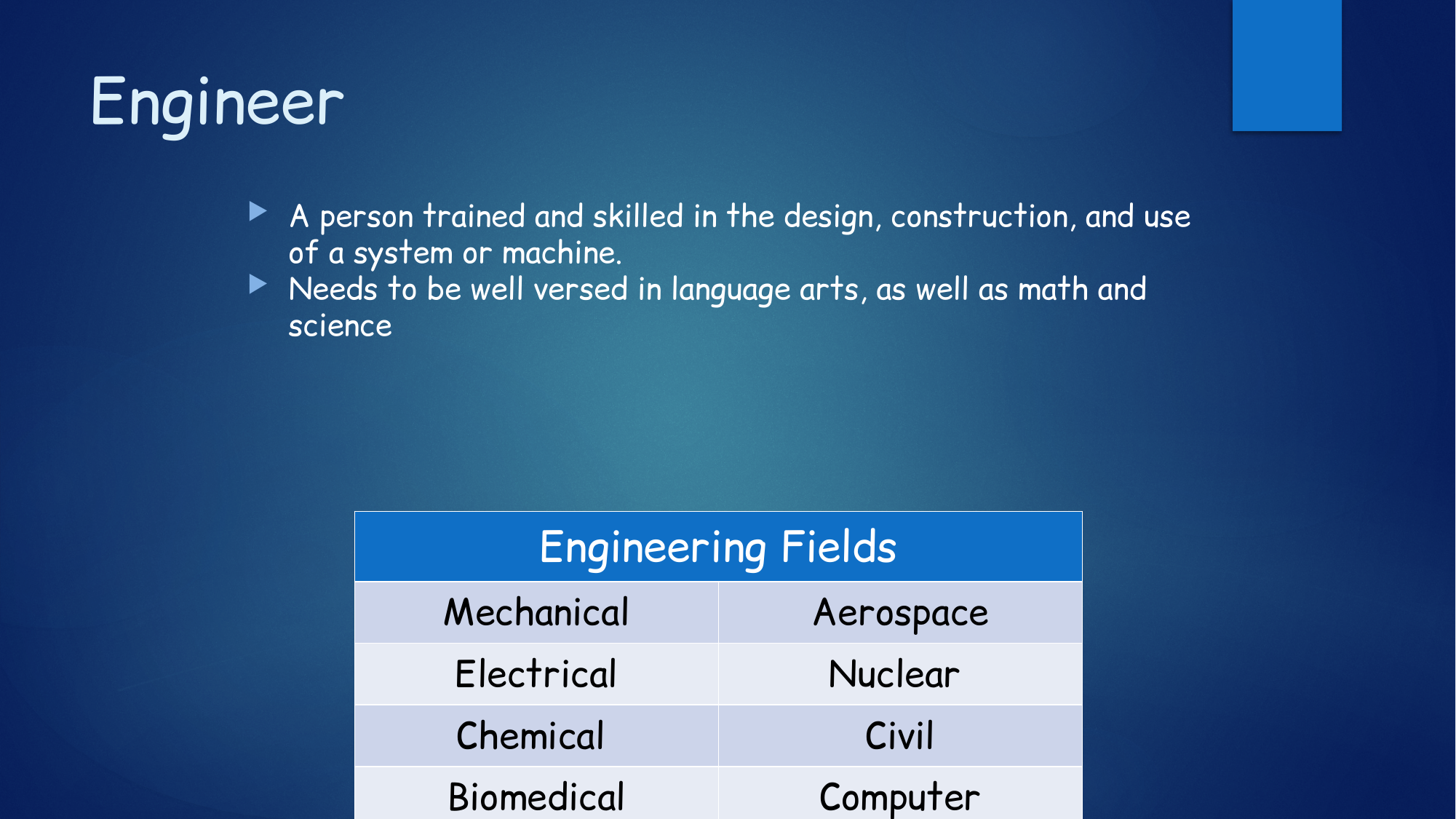

# Engineer
A person trained and skilled in the design, construction, and use of a system or machine.
Needs to be well versed in language arts, as well as math and science

| Engineering Fields |  |
| --- | --- |
| Mechanical | Aerospace |
| Electrical | Nuclear |
| Chemical | Civil |
| Biomedical | Computer |